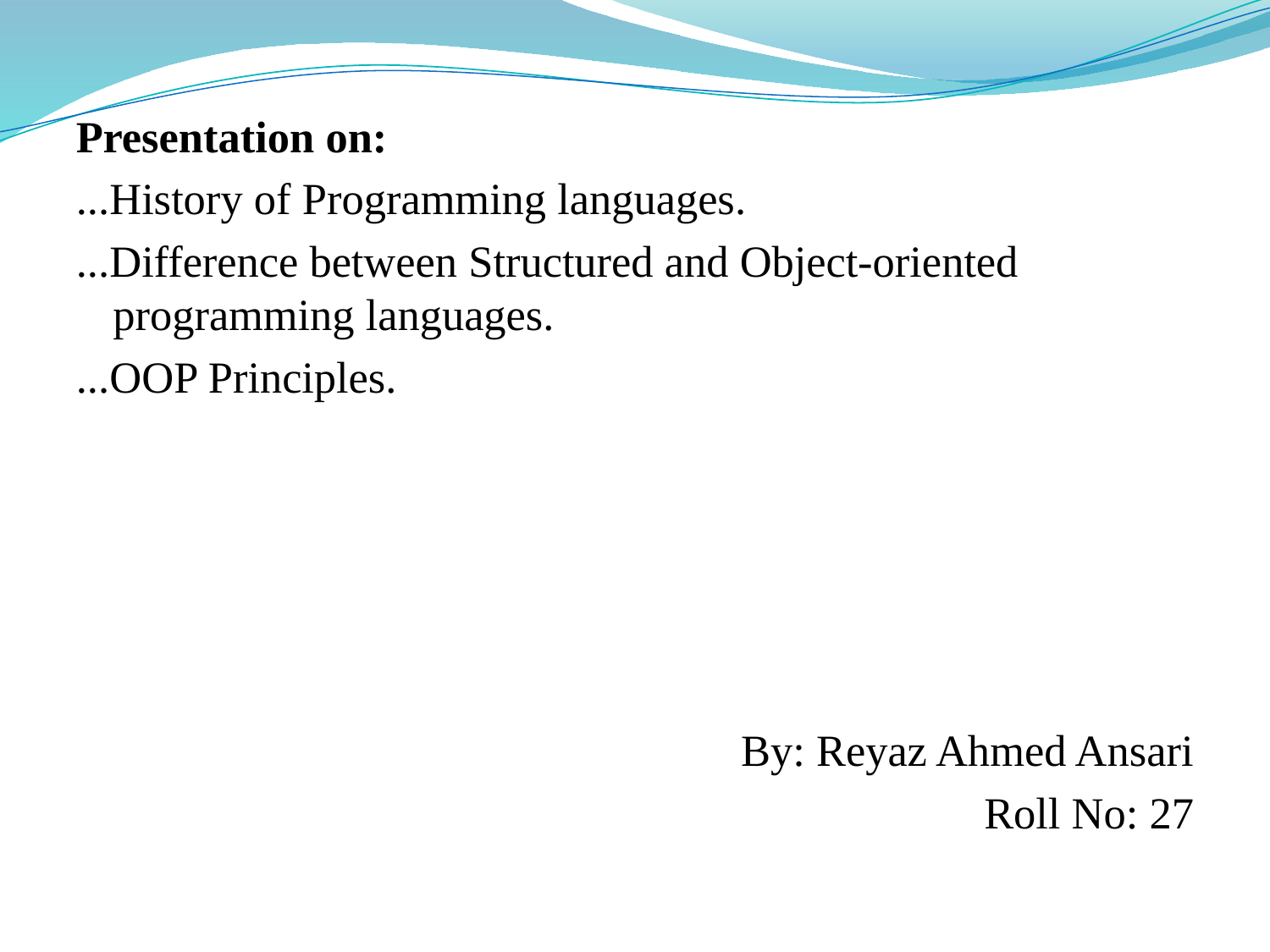

Presentation on:
...History of Programming languages.
...Difference between Structured and Object-oriented programming languages.
...OOP Principles.

By: Reyaz Ahmed Ansari
Roll No: 27